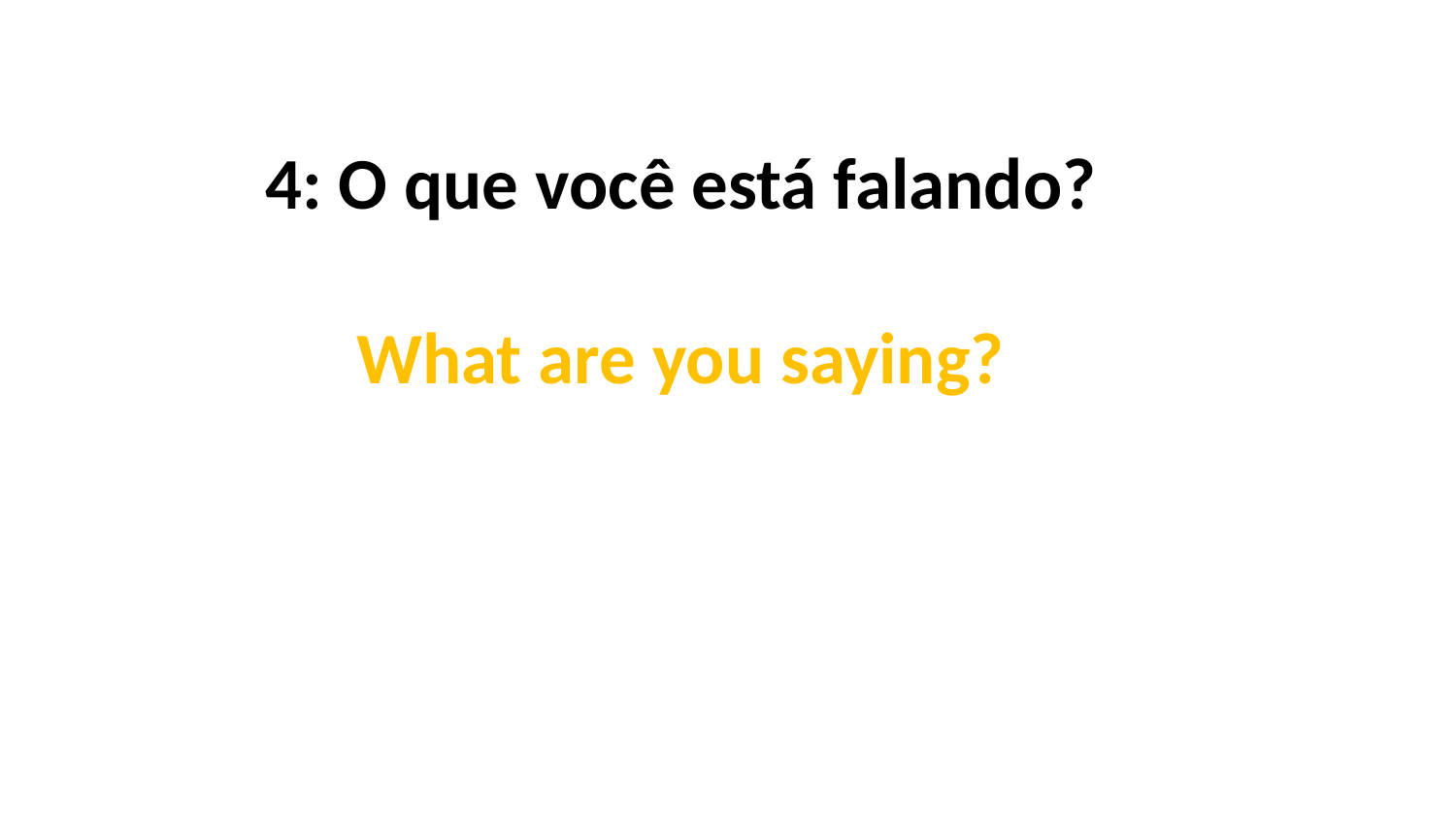

4: O que você está falando?

What are you saying?